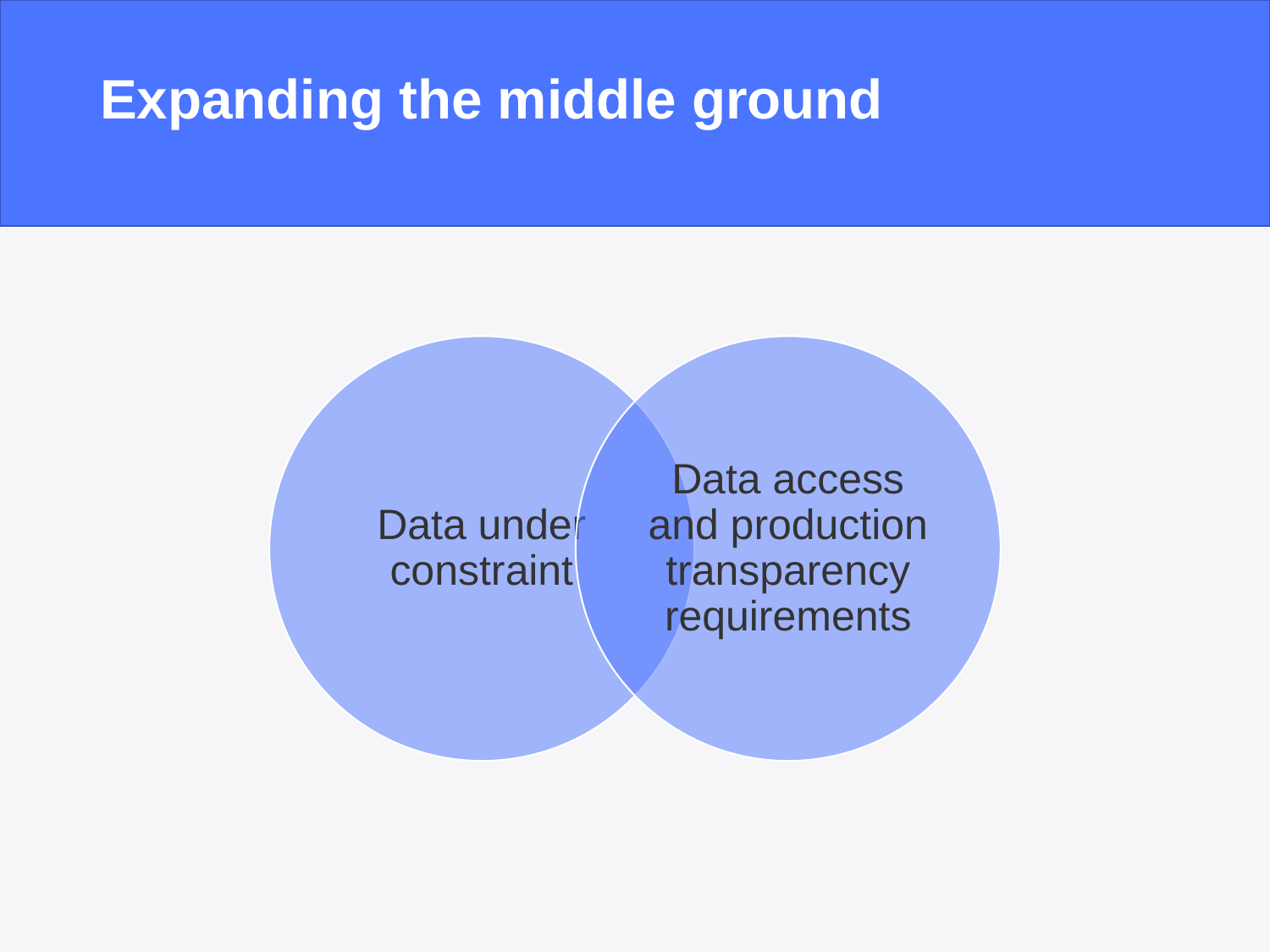

# Expanding the middle ground
Data under constraint
Data access and production transparency requirements